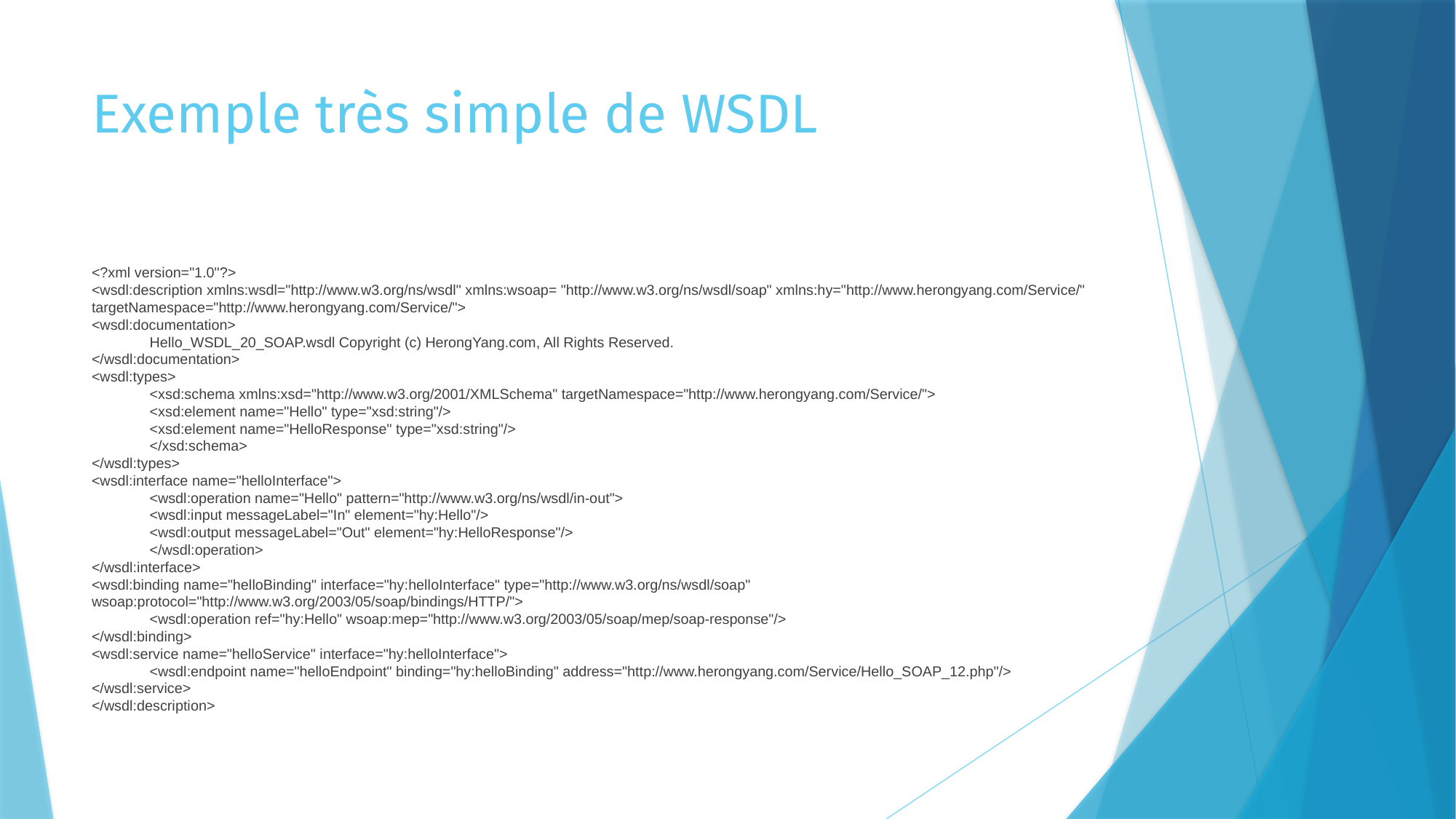

# Exemple très simple de WSDL
<?xml version="1.0"?>
<wsdl:description xmlns:wsdl="http://www.w3.org/ns/wsdl" xmlns:wsoap= "http://www.w3.org/ns/wsdl/soap" xmlns:hy="http://www.herongyang.com/Service/" targetNamespace="http://www.herongyang.com/Service/">
<wsdl:documentation>
	Hello_WSDL_20_SOAP.wsdl Copyright (c) HerongYang.com, All Rights Reserved.
</wsdl:documentation>
<wsdl:types>
	<xsd:schema xmlns:xsd="http://www.w3.org/2001/XMLSchema" targetNamespace="http://www.herongyang.com/Service/">
		<xsd:element name="Hello" type="xsd:string"/>
		<xsd:element name="HelloResponse" type="xsd:string"/>
	</xsd:schema>
</wsdl:types>
<wsdl:interface name="helloInterface">
	<wsdl:operation name="Hello" pattern="http://www.w3.org/ns/wsdl/in-out">
		<wsdl:input messageLabel="In" element="hy:Hello"/>
		<wsdl:output messageLabel="Out" element="hy:HelloResponse"/>
	</wsdl:operation>
</wsdl:interface>
<wsdl:binding name="helloBinding" interface="hy:helloInterface" type="http://www.w3.org/ns/wsdl/soap" wsoap:protocol="http://www.w3.org/2003/05/soap/bindings/HTTP/">
	<wsdl:operation ref="hy:Hello" wsoap:mep="http://www.w3.org/2003/05/soap/mep/soap-response"/>
</wsdl:binding>
<wsdl:service name="helloService" interface="hy:helloInterface">
	<wsdl:endpoint name="helloEndpoint" binding="hy:helloBinding" address="http://www.herongyang.com/Service/Hello_SOAP_12.php"/>
</wsdl:service>
</wsdl:description>